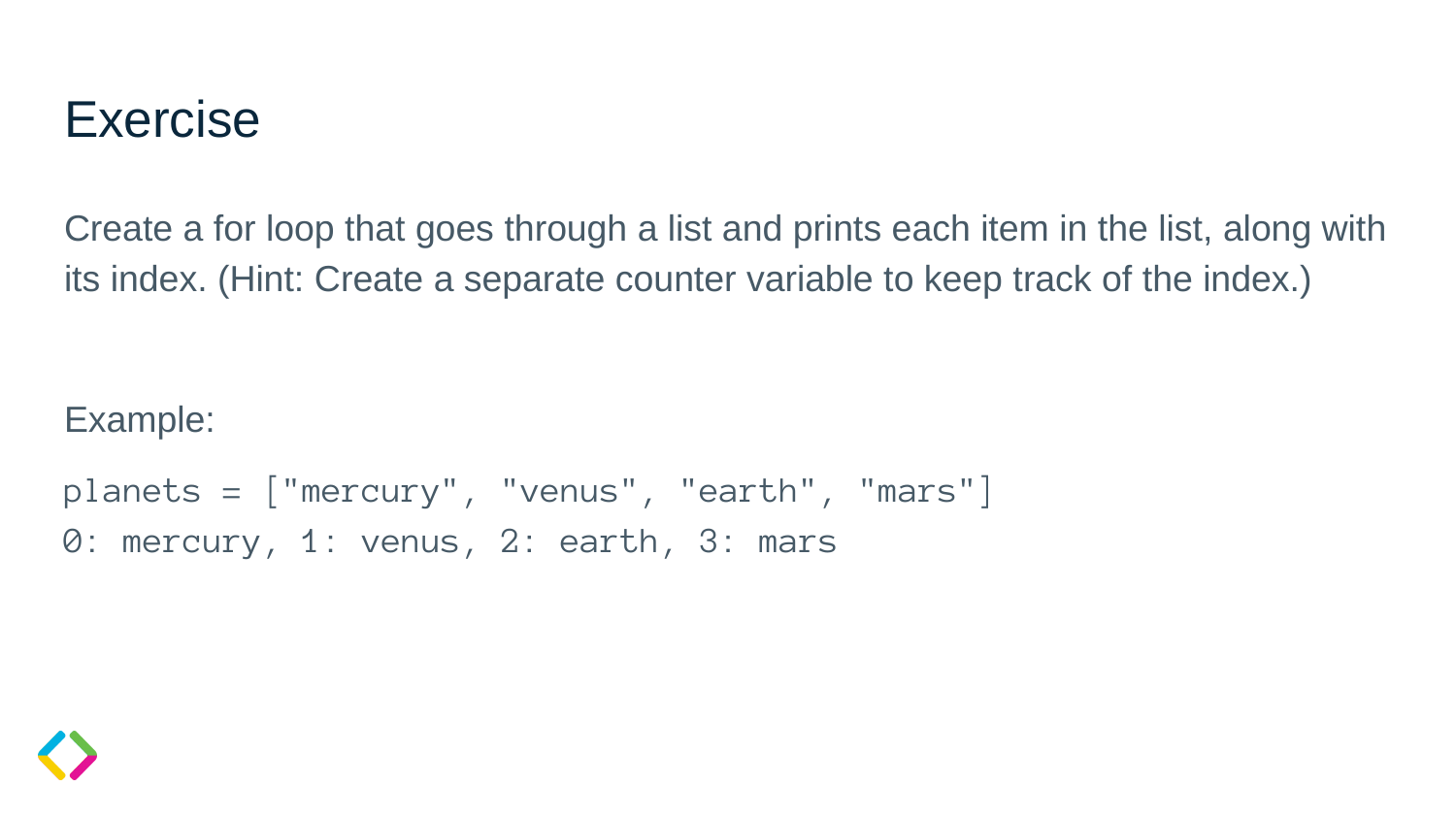

# Exercise
Create a for loop that goes through a list and prints each item in the list, along with its index. (Hint: Create a separate counter variable to keep track of the index.)

Example:
planets = ["mercury", "venus", "earth", "mars"]
0: mercury, 1: venus, 2: earth, 3: mars